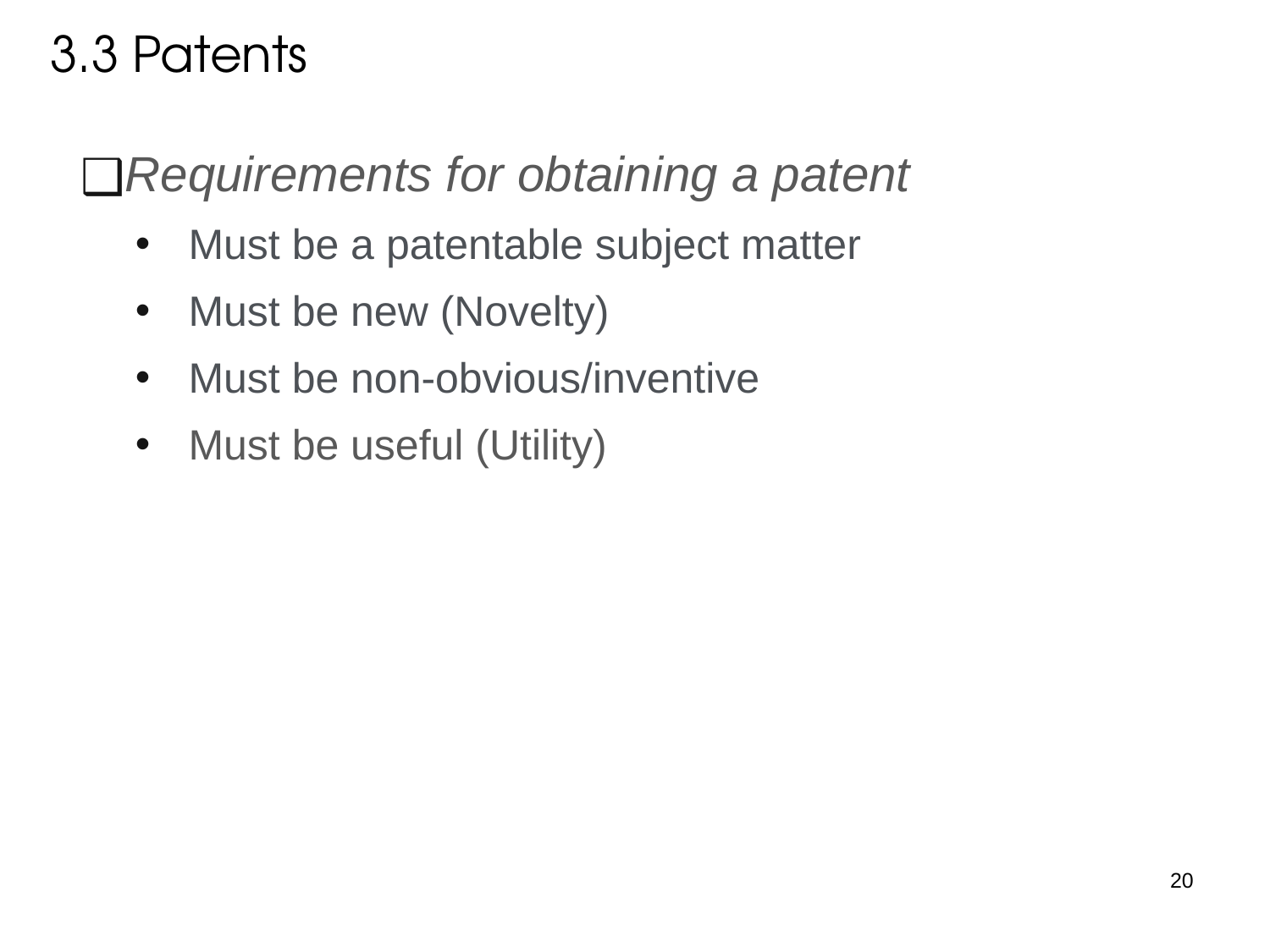

# 3.3 Patents
Requirements for obtaining a patent
Must be a patentable subject matter
Must be new (Novelty)
Must be non-obvious/inventive
Must be useful (Utility)
20